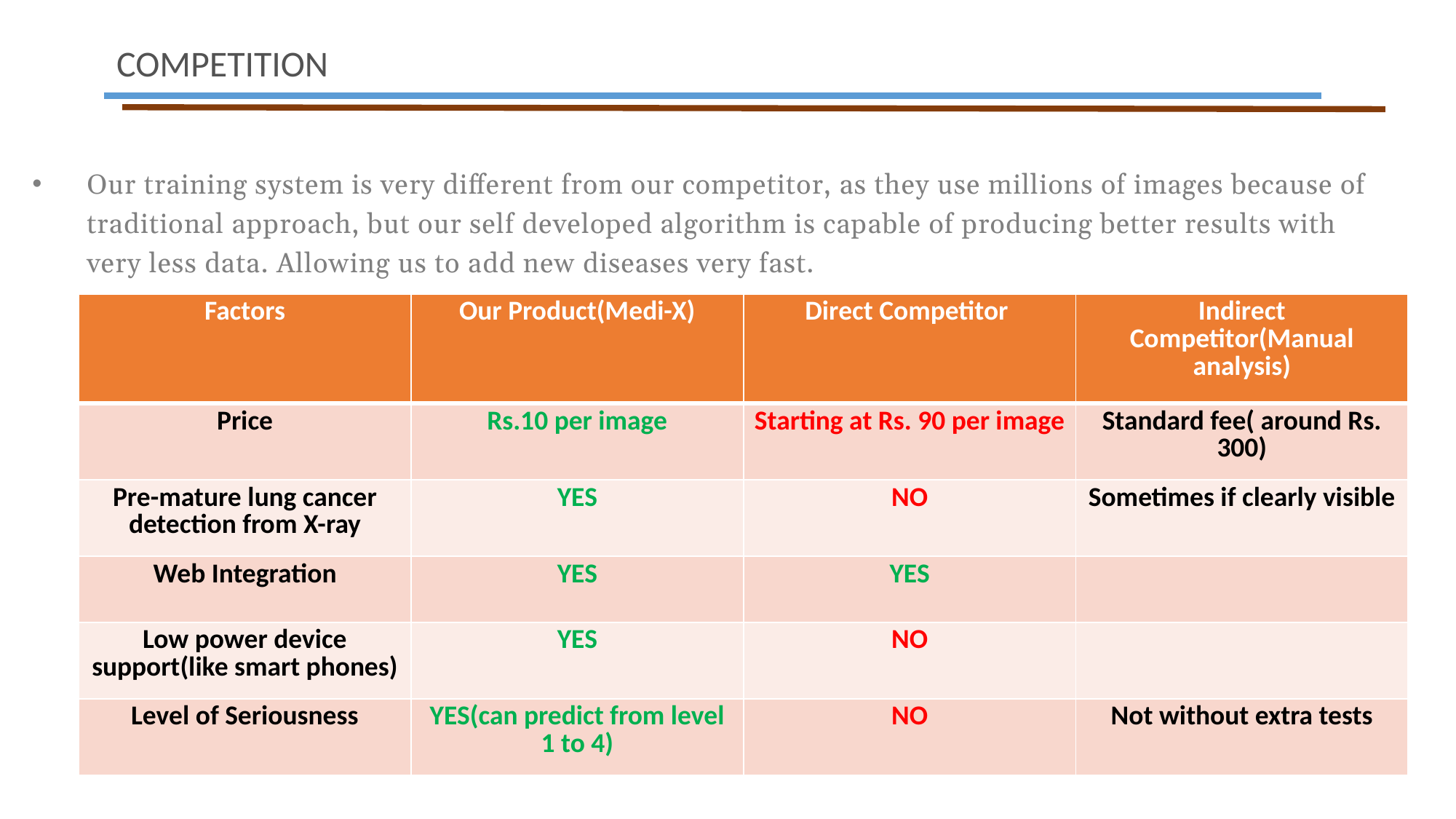

COMPETITION
Our training system is very different from our competitor, as they use millions of images because of traditional approach, but our self developed algorithm is capable of producing better results with very less data. Allowing us to add new diseases very fast.

| Factors | Our Product(Medi-X) | Direct Competitor | Indirect Competitor(Manual analysis) |
| --- | --- | --- | --- |
| Price | Rs.10 per image | Starting at Rs. 90 per image | Standard fee( around Rs. 300) |
| Pre-mature lung cancer detection from X-ray | YES | NO | Sometimes if clearly visible |
| Web Integration | YES | YES |  |
| Low power device support(like smart phones) | YES | NO |  |
| Level of Seriousness | YES(can predict from level 1 to 4) | NO | Not without extra tests |